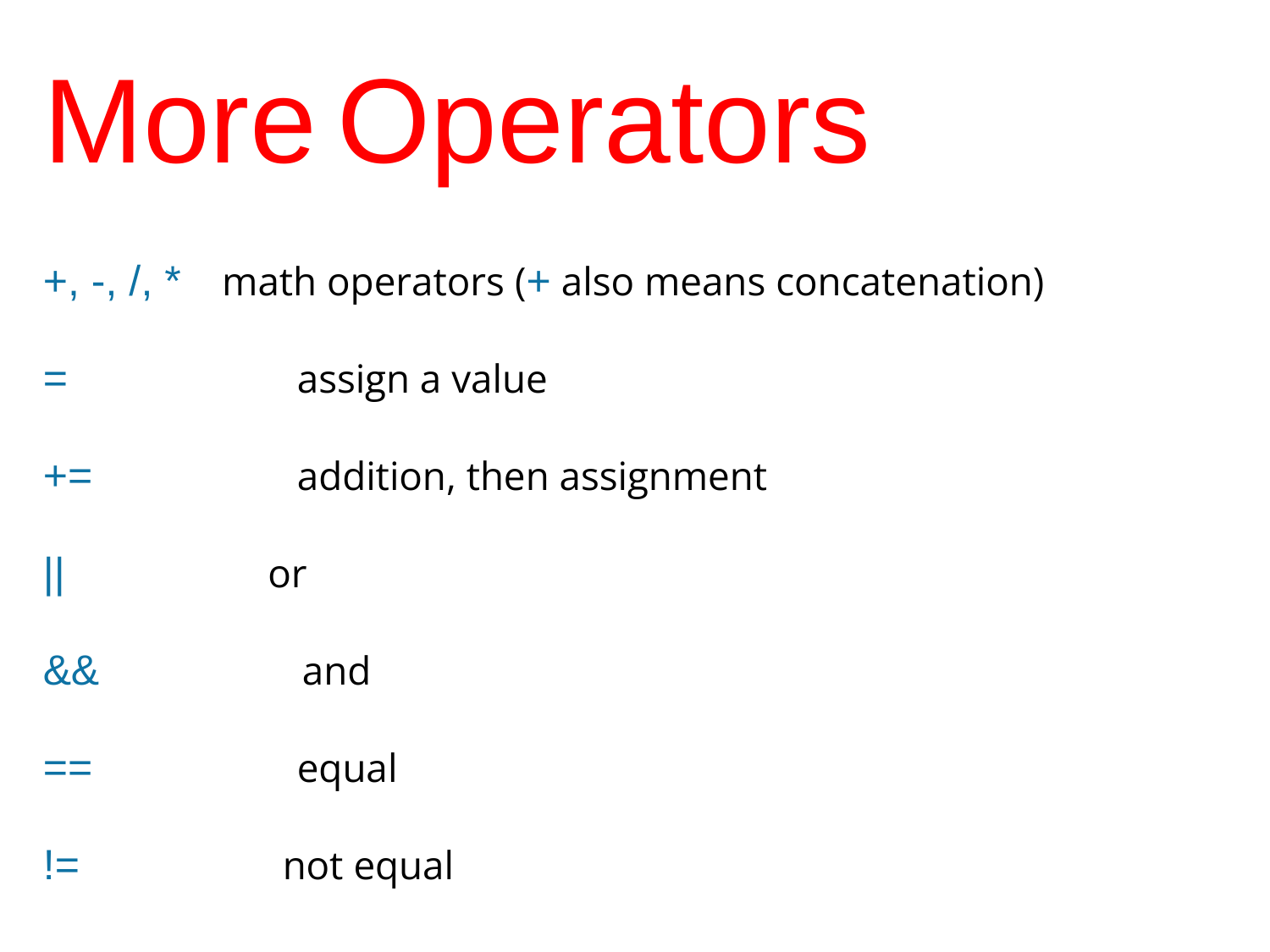

# More Operators

+, -, /, *    math operators (+ also means concatenation)

=                    	assign a value

+=                   	addition, then assignment

||                    or

&&                    and

==                   	equal

!=                    not equal